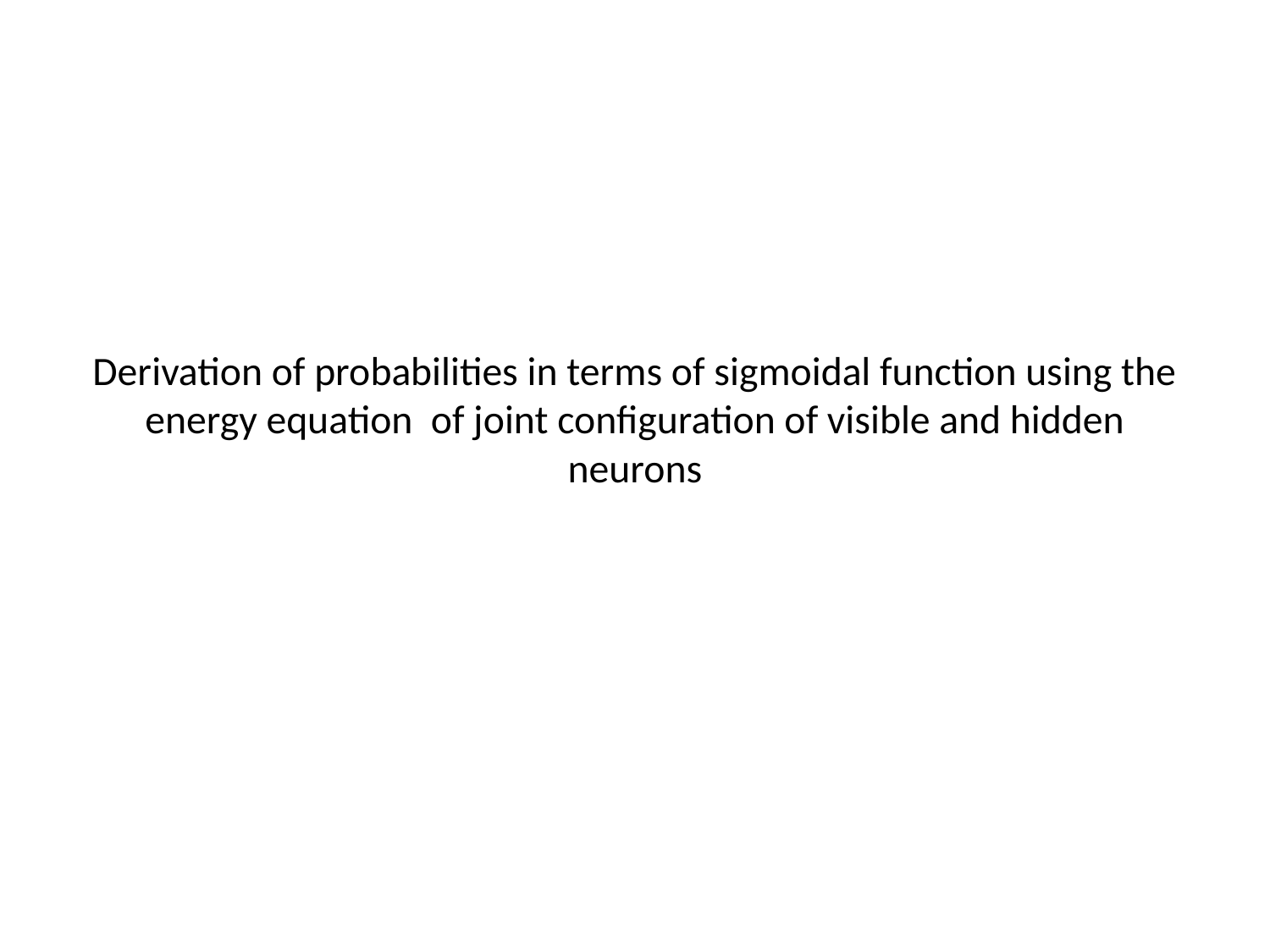

# Derivation of probabilities in terms of sigmoidal function using the energy equation  of joint configuration of visible and hidden neurons